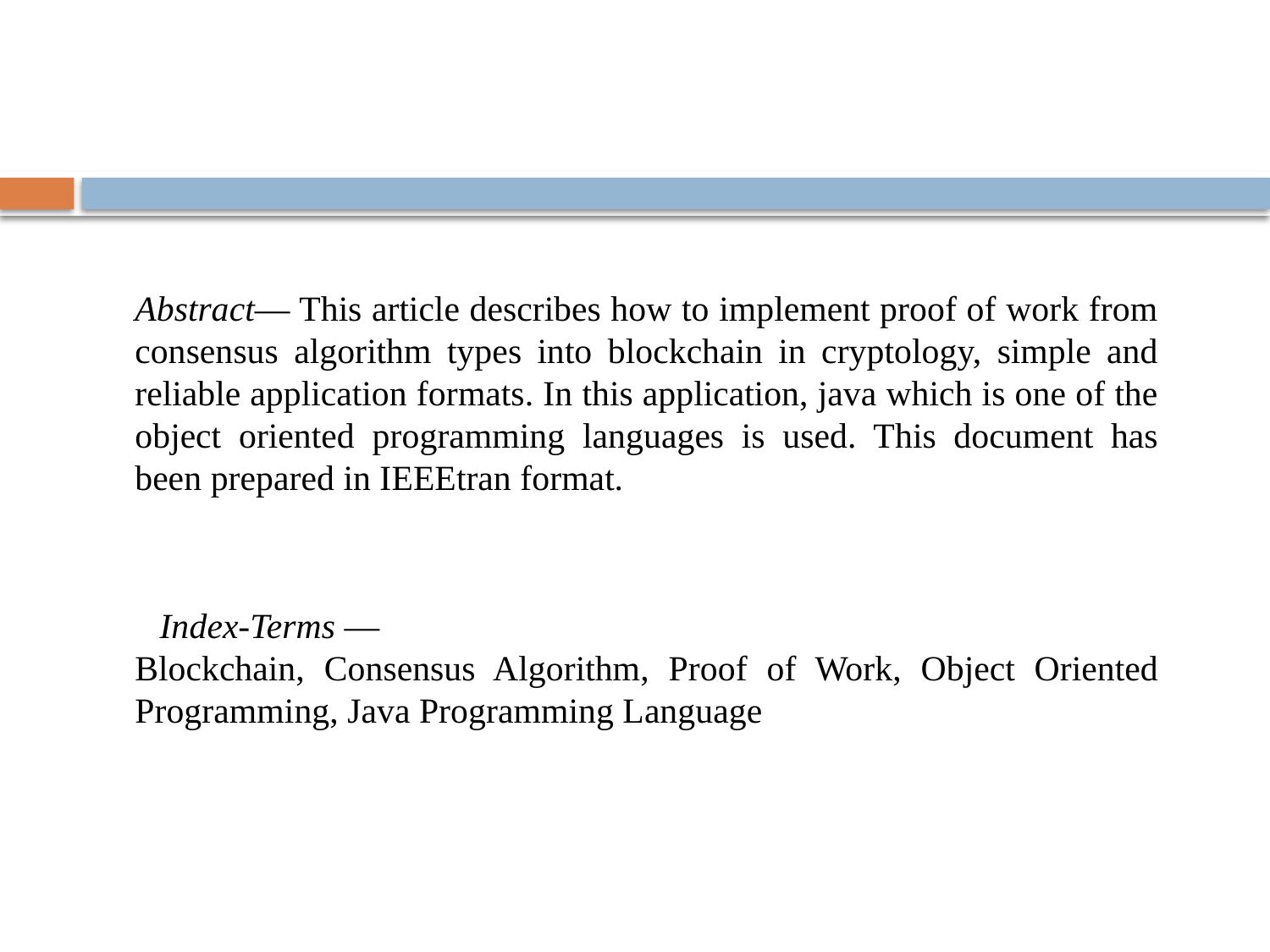

Abstract— This article describes how to implement proof of work from consensus algorithm types into blockchain in cryptology, simple and reliable application formats. In this application, java which is one of the object oriented programming languages is used. This document has been prepared in IEEEtran format.

Index-Terms —
Blockchain, Consensus Algorithm, Proof of Work, Object Oriented Programming, Java Programming Language